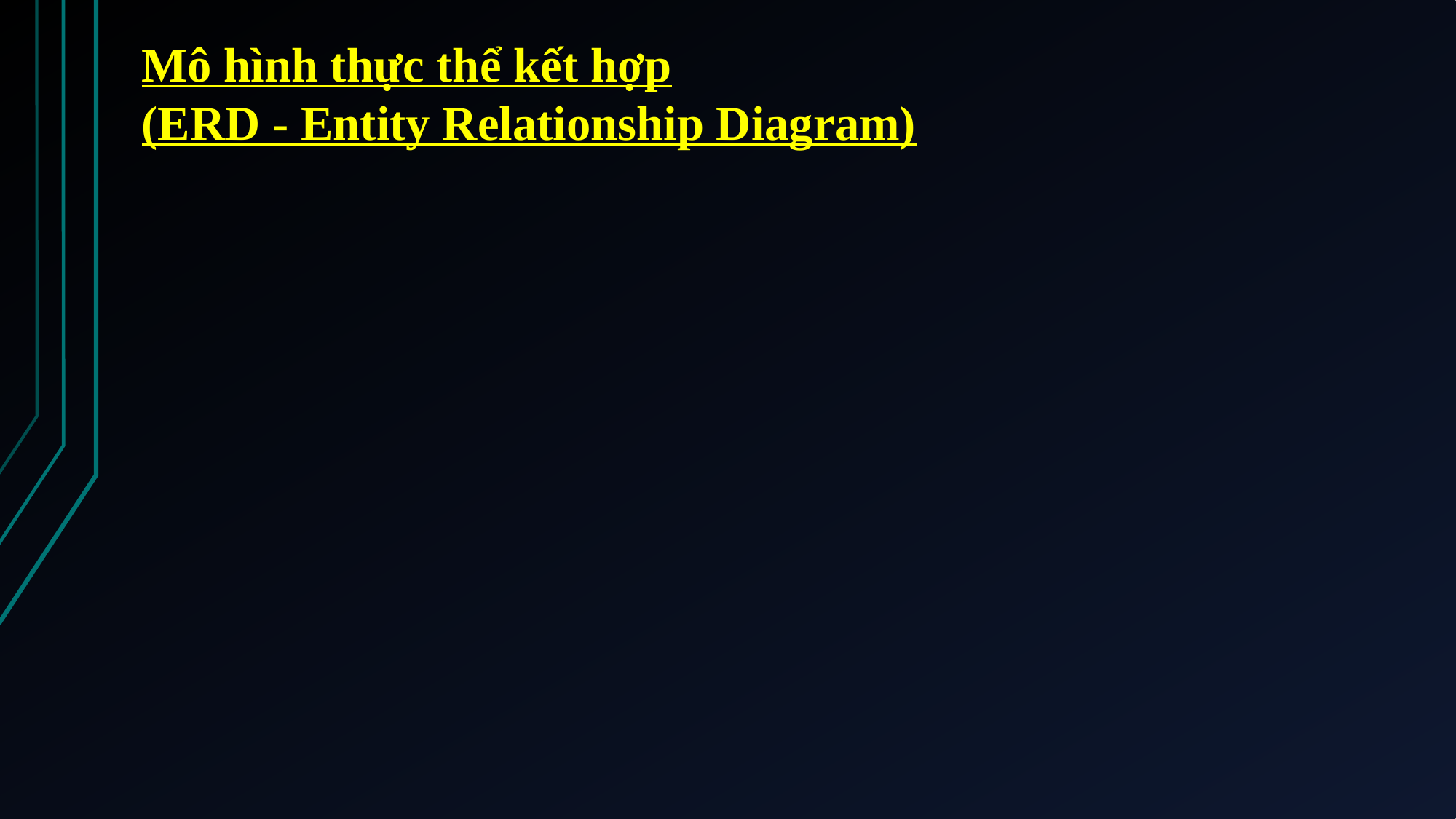

# Mô hình thực thể kết hợp (ERD - Entity Relationship Diagram)